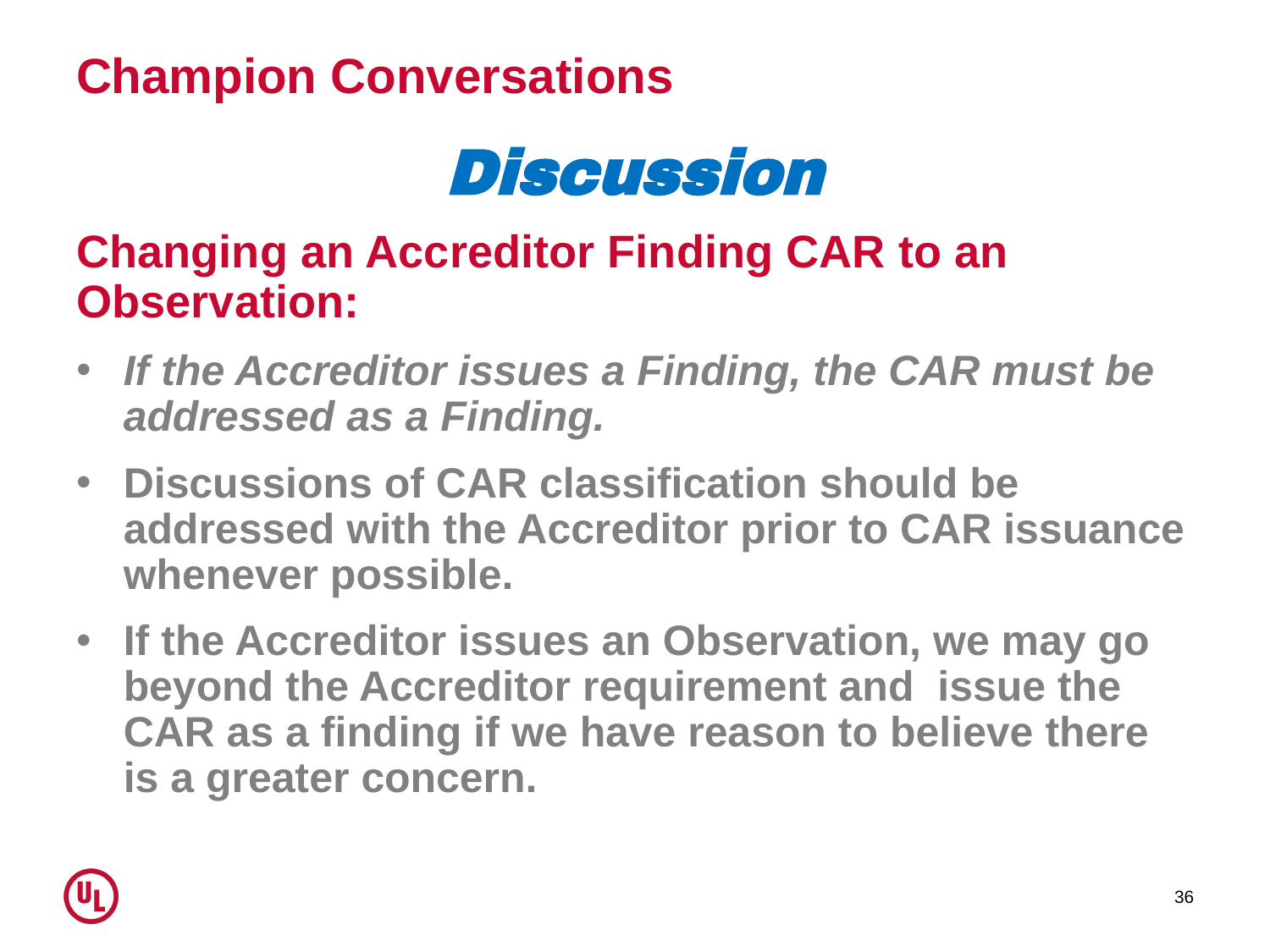

# Champion Conversations
Discussion
Changing an Accreditor Finding CAR to an Observation:
If the Accreditor issues a Finding, the CAR must be addressed as a Finding.
Discussions of CAR classification should be addressed with the Accreditor prior to CAR issuance whenever possible.
If the Accreditor issues an Observation, we may go beyond the Accreditor requirement and  issue the CAR as a finding if we have reason to believe there is a greater concern.
36